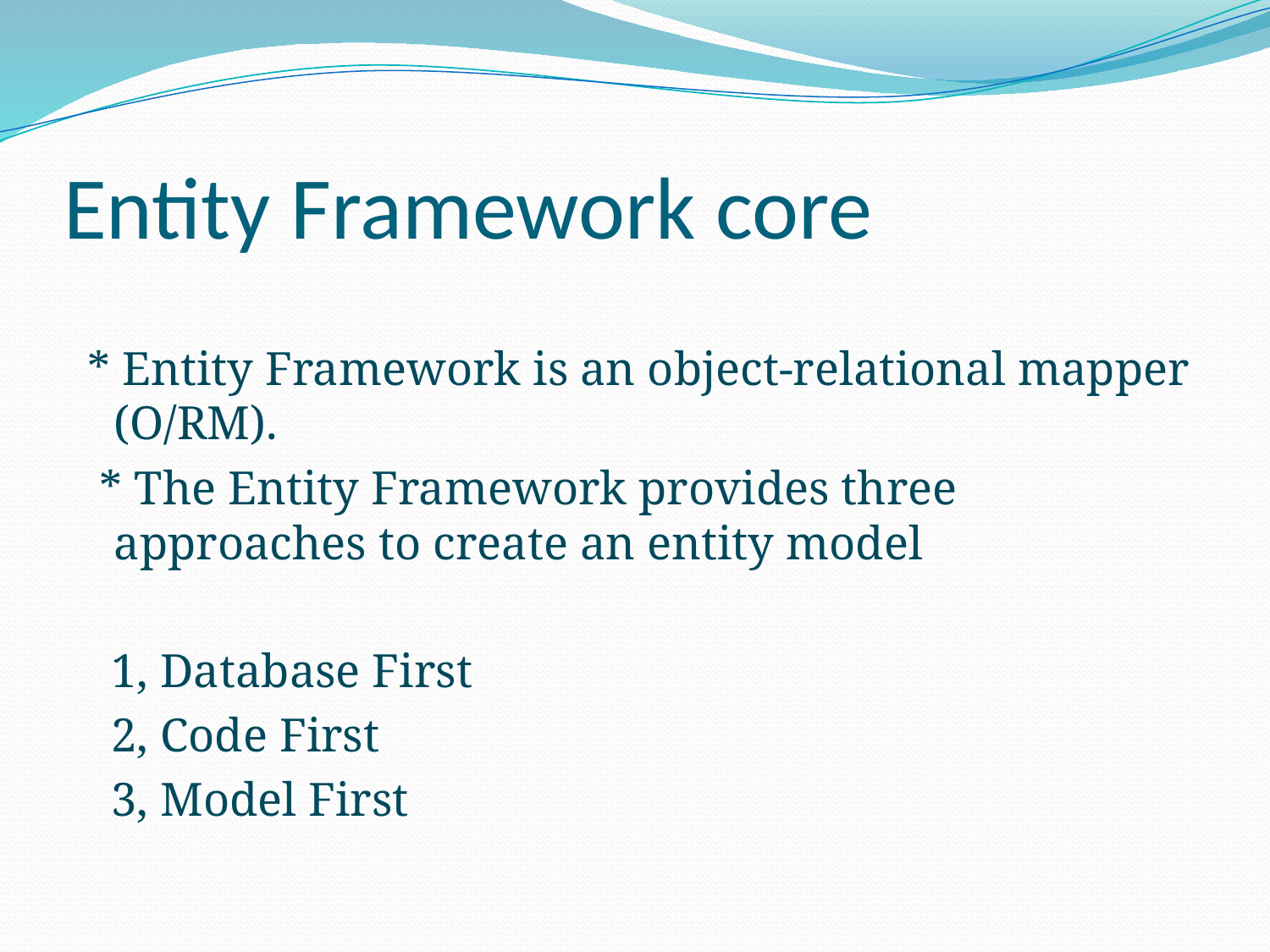

# Entity Framework core

 * Entity Framework is an object-relational mapper (O/RM).
  * The Entity Framework provides three approaches to create an entity model

   1, Database First
   2, Code First
   3, Model First